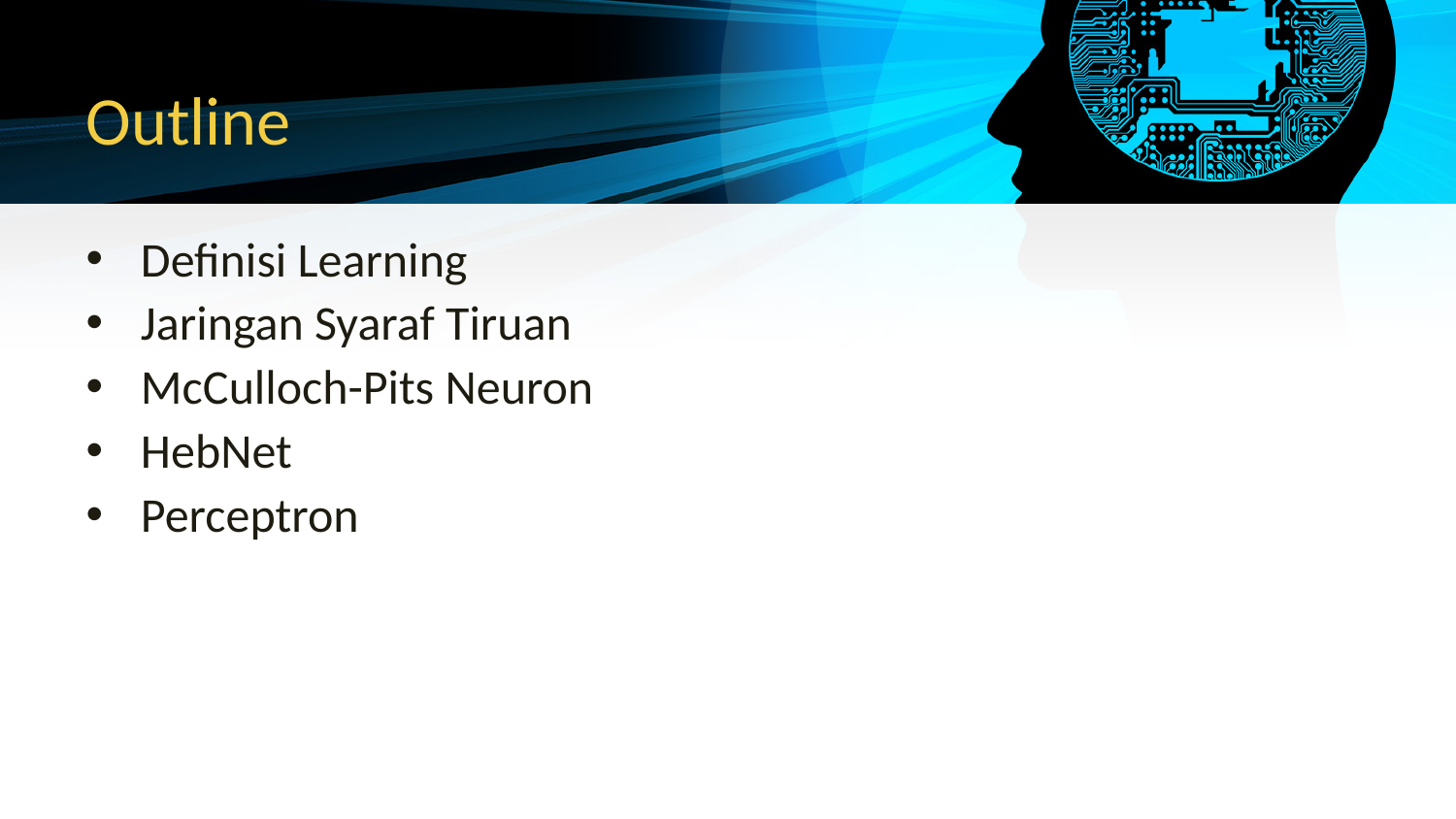

# Outline
Definisi Learning
Jaringan Syaraf Tiruan
McCulloch-Pits Neuron
HebNet
Perceptron